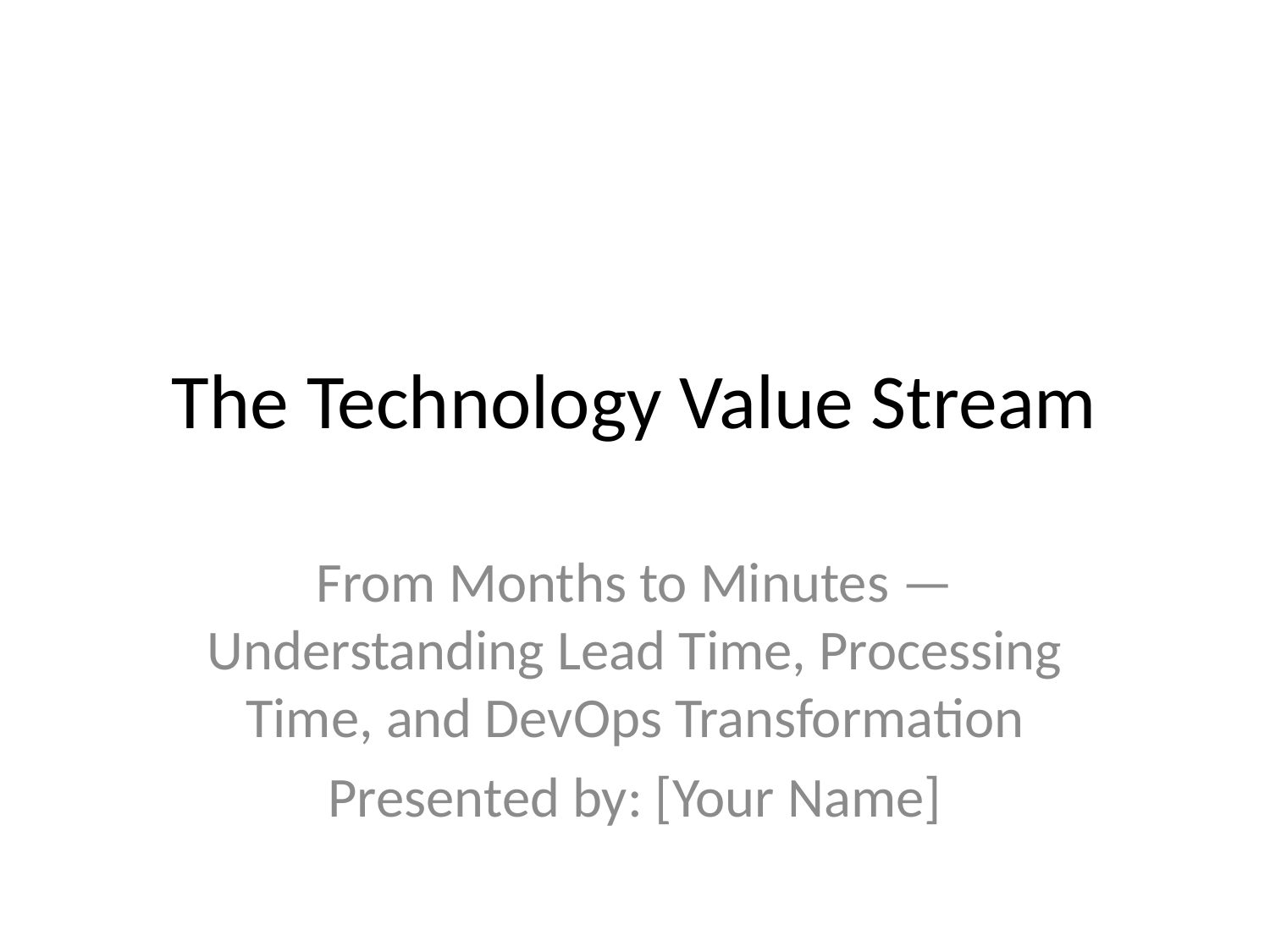

# The Technology Value Stream
From Months to Minutes — Understanding Lead Time, Processing Time, and DevOps Transformation
Presented by: [Your Name]